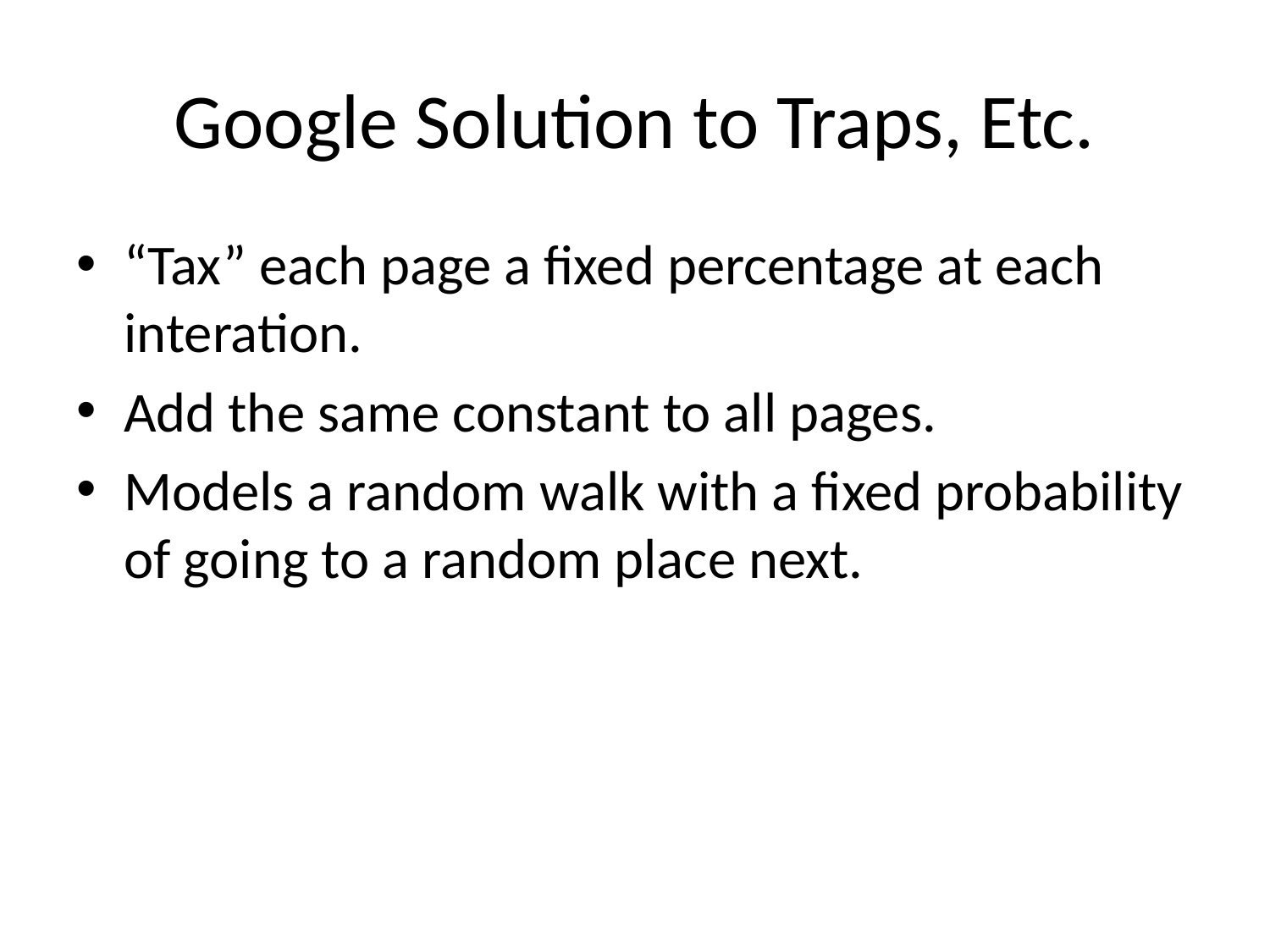

# Google Solution to Traps, Etc.
“Tax” each page a fixed percentage at each interation.
Add the same constant to all pages.
Models a random walk with a fixed probability of going to a random place next.